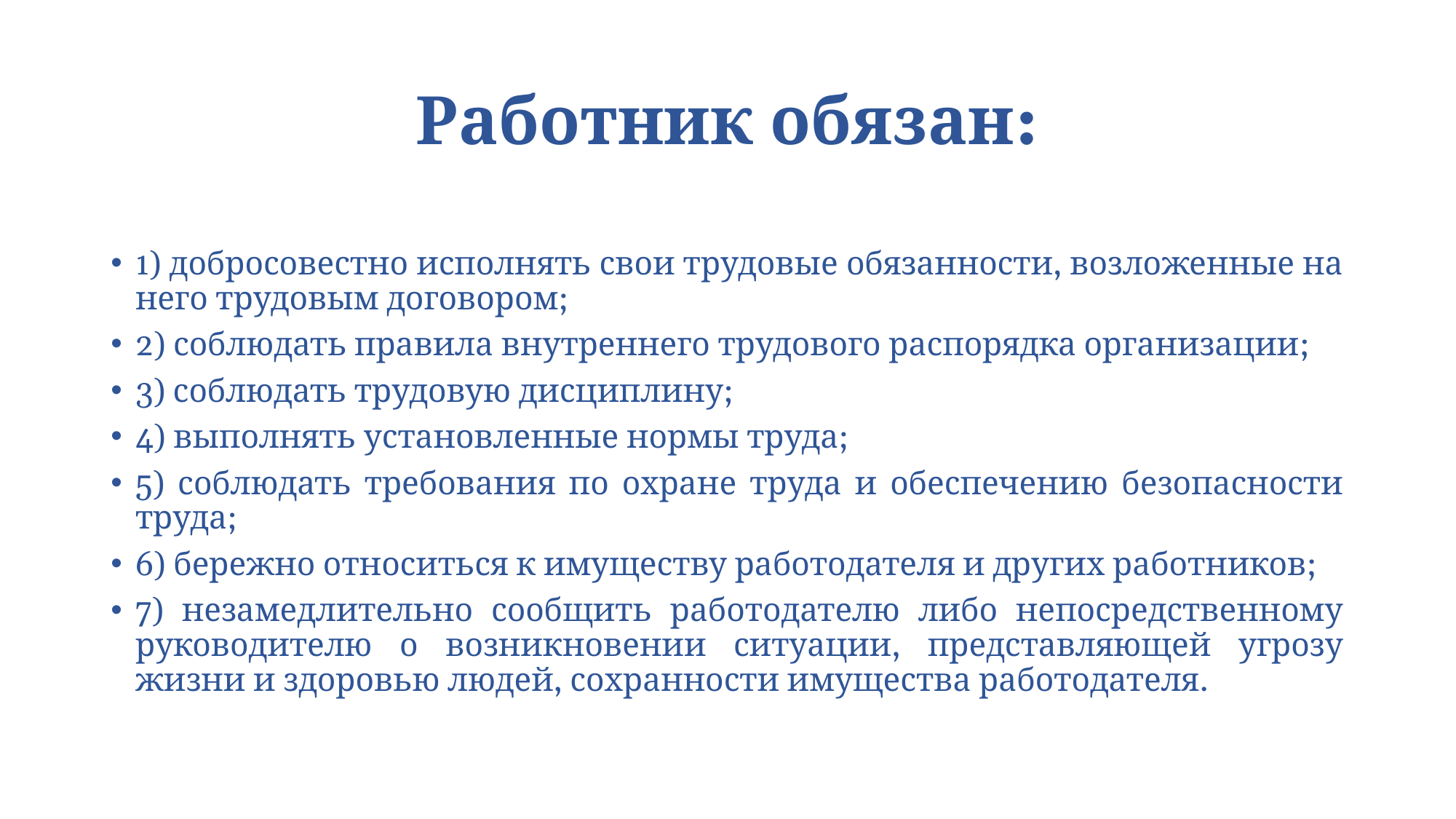

# Работник обязан:
1) добросовестно исполнять свои трудовые обязанности, возложенные на него трудовым договором;
2) соблюдать правила внутреннего трудового распорядка организации;
3) соблюдать трудовую дисциплину;
4) выполнять установленные нормы труда;
5) соблюдать требования по охране труда и обеспечению безопасности труда;
6) бережно относиться к имуществу работодателя и других работников;
7) незамедлительно сообщить работодателю либо непосредственному руководителю о возникновении ситуации, представляющей угрозу жизни и здоровью людей, сохранности имущества работодателя.